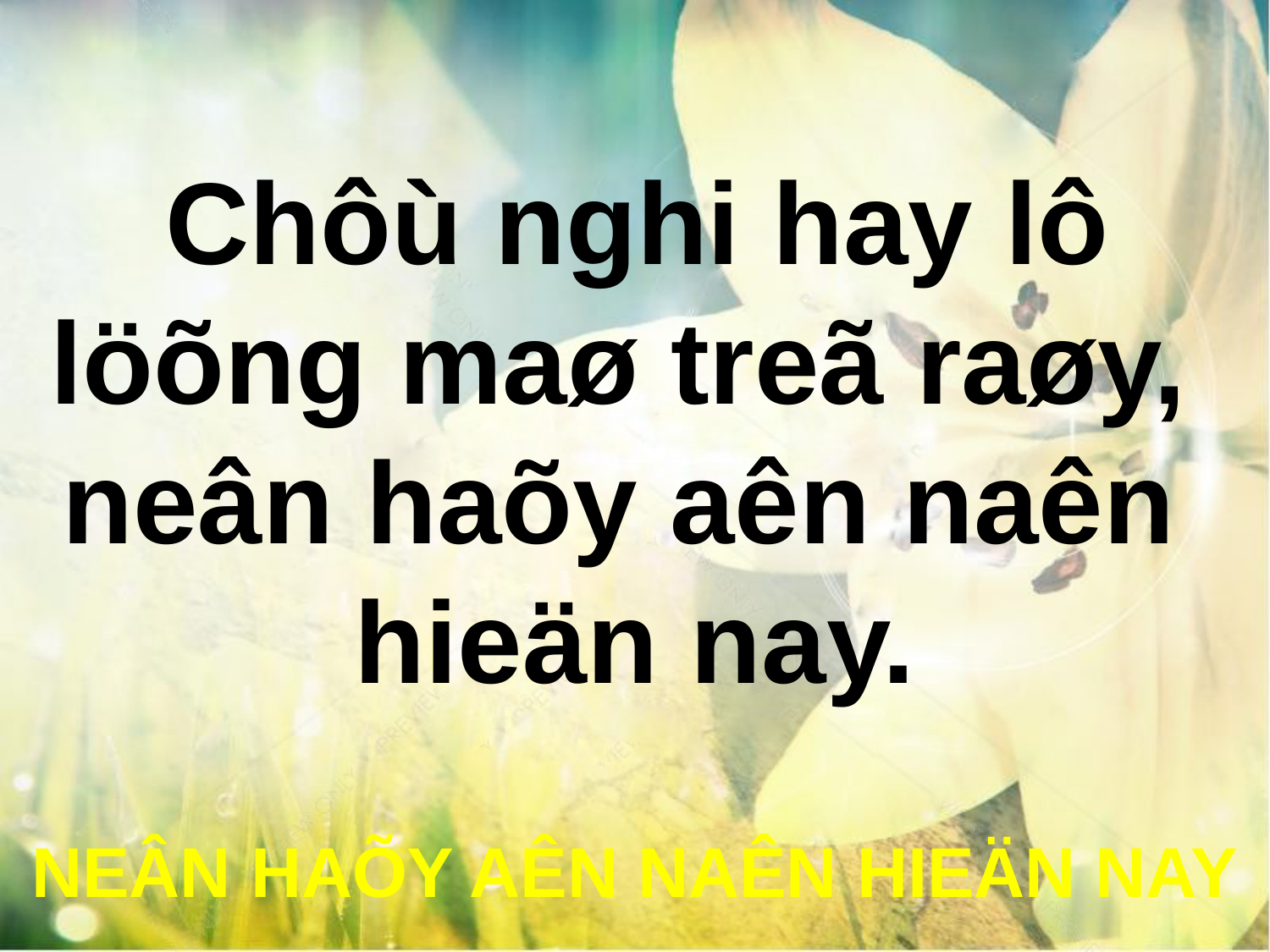

Chôù nghi hay lô
löõng maø treã raøy,
neân haõy aên naên
hieän nay.
NEÂN HAÕY AÊN NAÊN HIEÄN NAY